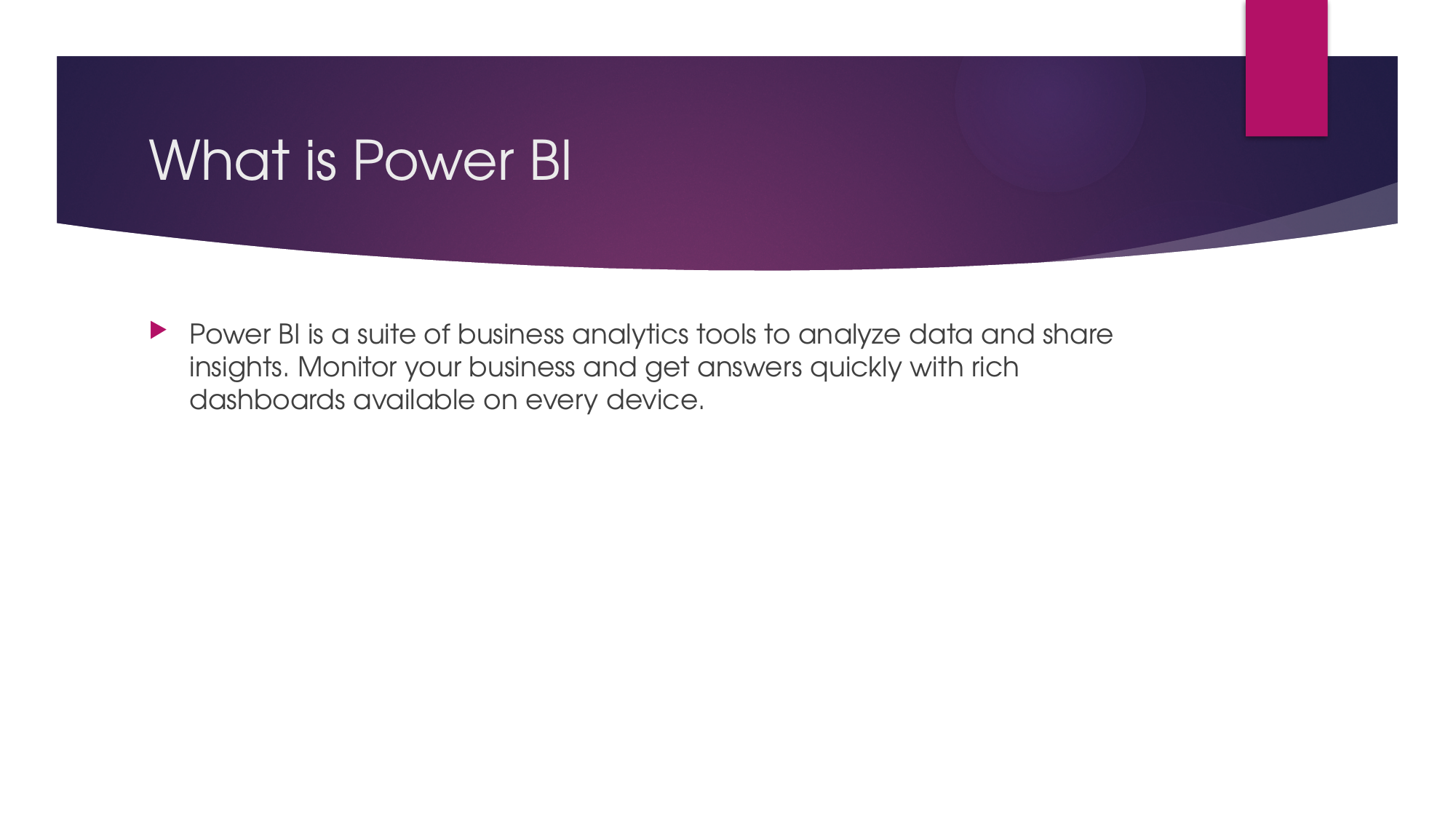

# What is Power BI
Power BI is a suite of business analytics tools to analyze data and share insights. Monitor your business and get answers quickly with rich dashboards available on every device.